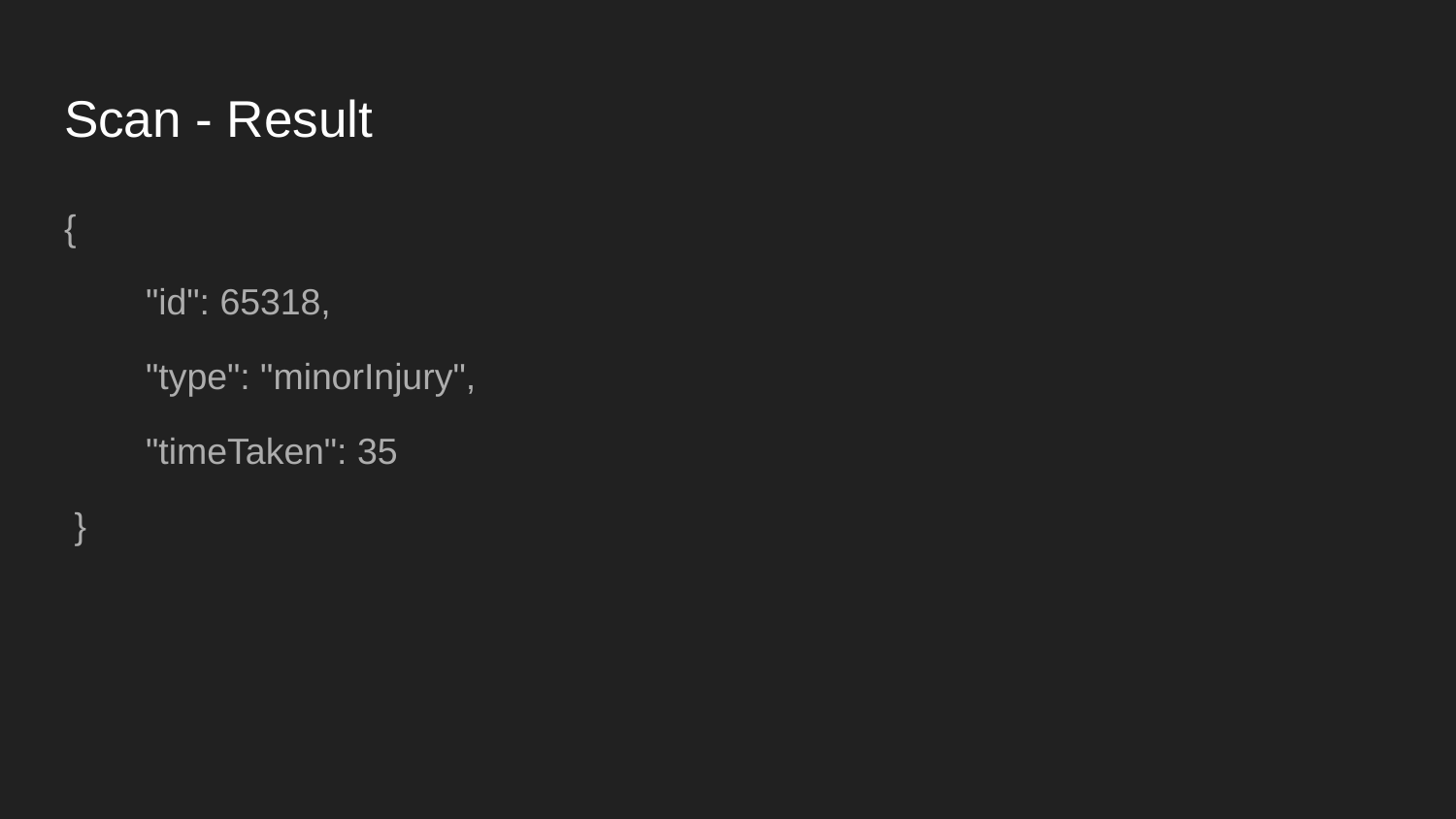

# Scan - Result
{
        "id": 65318,
        "type": "minorInjury",
        "timeTaken": 35
 }